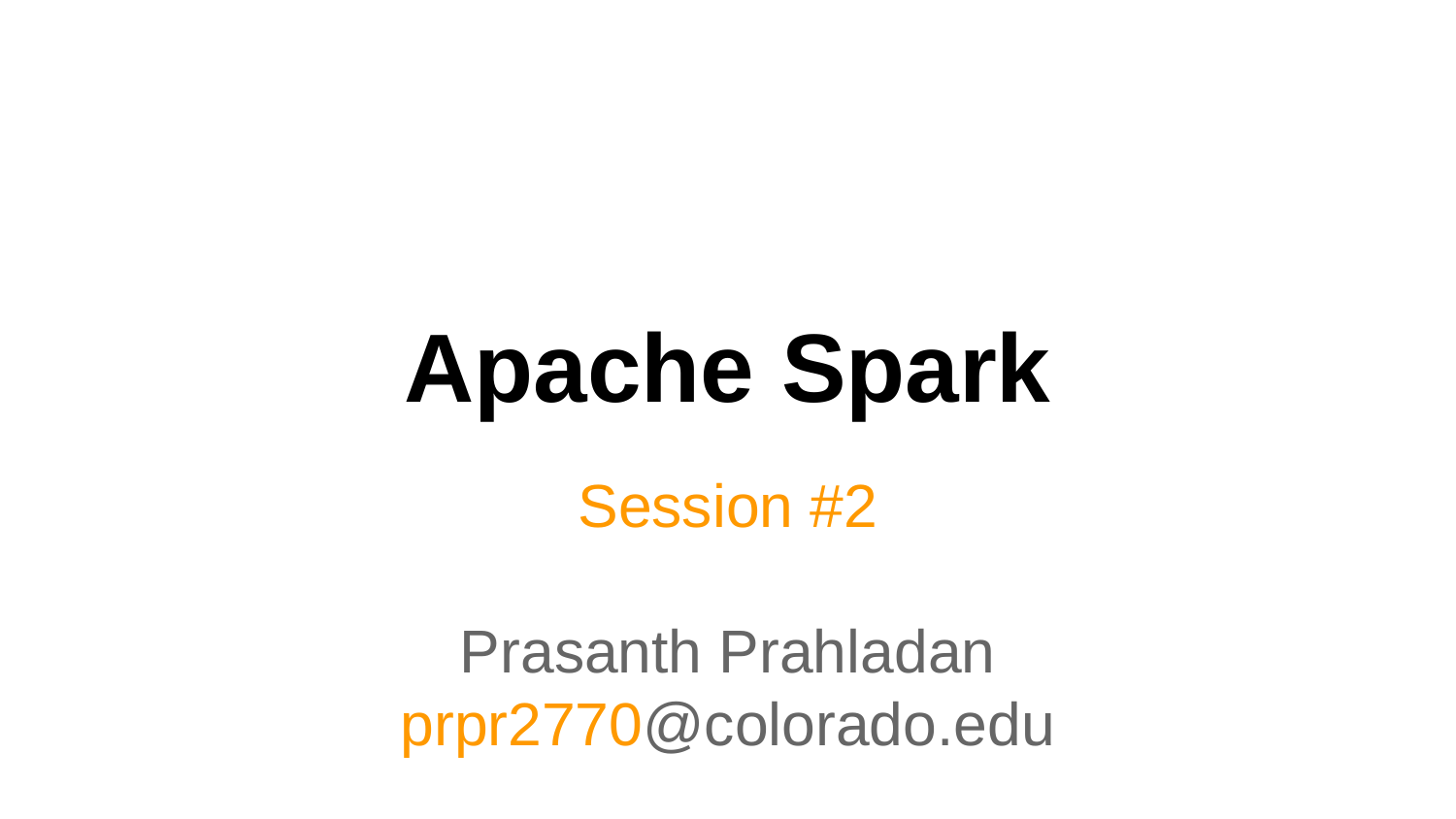

# Apache Spark
Session #2

Prasanth Prahladan
prpr2770@colorado.edu